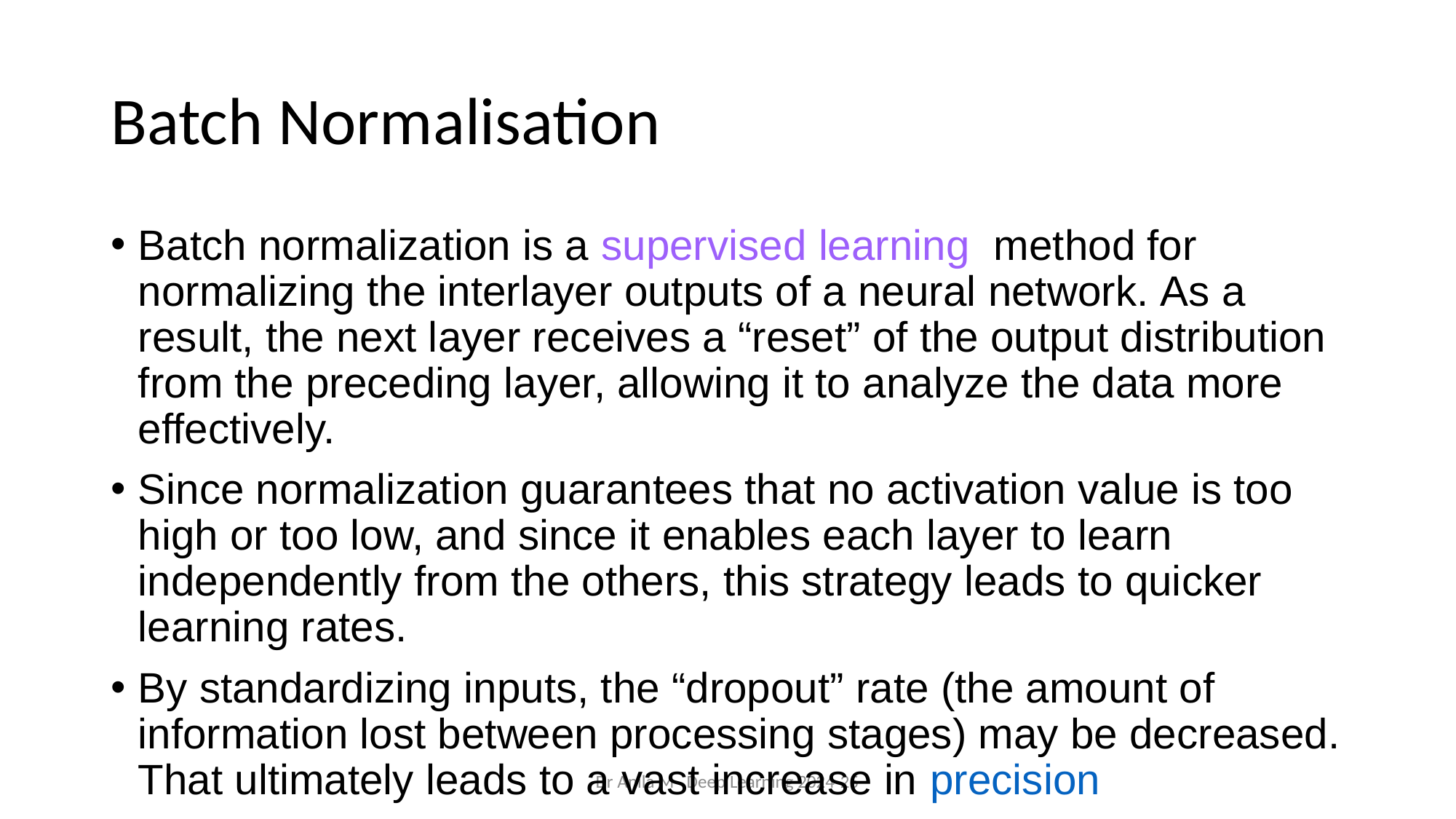

# Batch Normalisation
Batch normalization is a supervised learning  method for normalizing the interlayer outputs of a neural network. As a result, the next layer receives a “reset” of the output distribution from the preceding layer, allowing it to analyze the data more effectively.
Since normalization guarantees that no activation value is too high or too low, and since it enables each layer to learn independently from the others, this strategy leads to quicker learning rates.
By standardizing inputs, the “dropout” rate (the amount of information lost between processing stages) may be decreased. That ultimately leads to a vast increase in precision
Dr Anila M   Deep Learning 2024-25